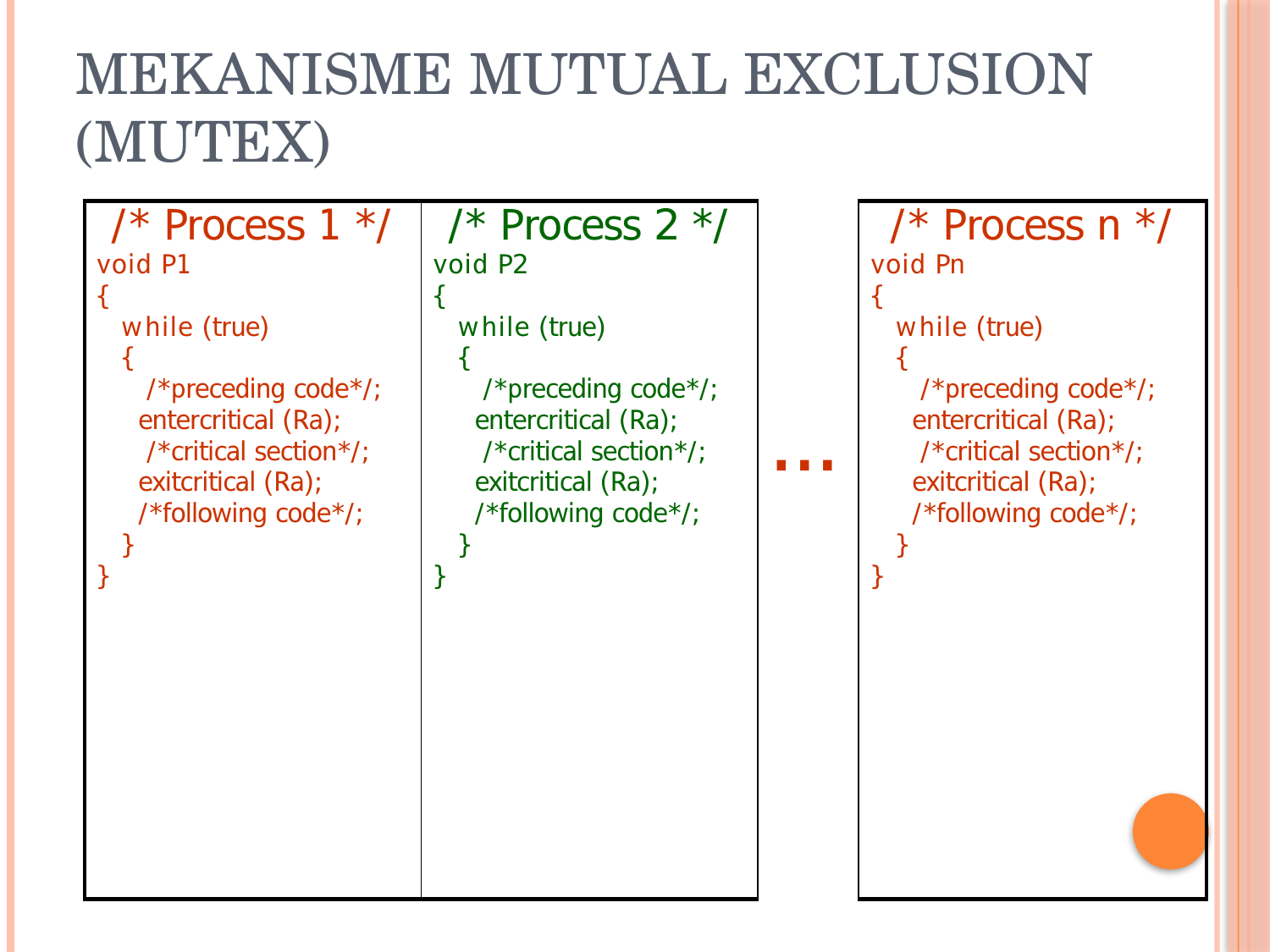

# Mekanisme Mutual Exclusion (Mutex)
| /\* Process 1 \*/ void P1 { while (true) { /\*preceding code\*/; entercritical (Ra); /\*critical section\*/; exitcritical (Ra); /\*following code\*/; } } | /\* Process 2 \*/ void P2 { while (true) { /\*preceding code\*/; entercritical (Ra); /\*critical section\*/; exitcritical (Ra); /\*following code\*/; } } | … | /\* Process n \*/ void Pn { while (true) { /\*preceding code\*/; entercritical (Ra); /\*critical section\*/; exitcritical (Ra); /\*following code\*/; } } |
| --- | --- | --- | --- |